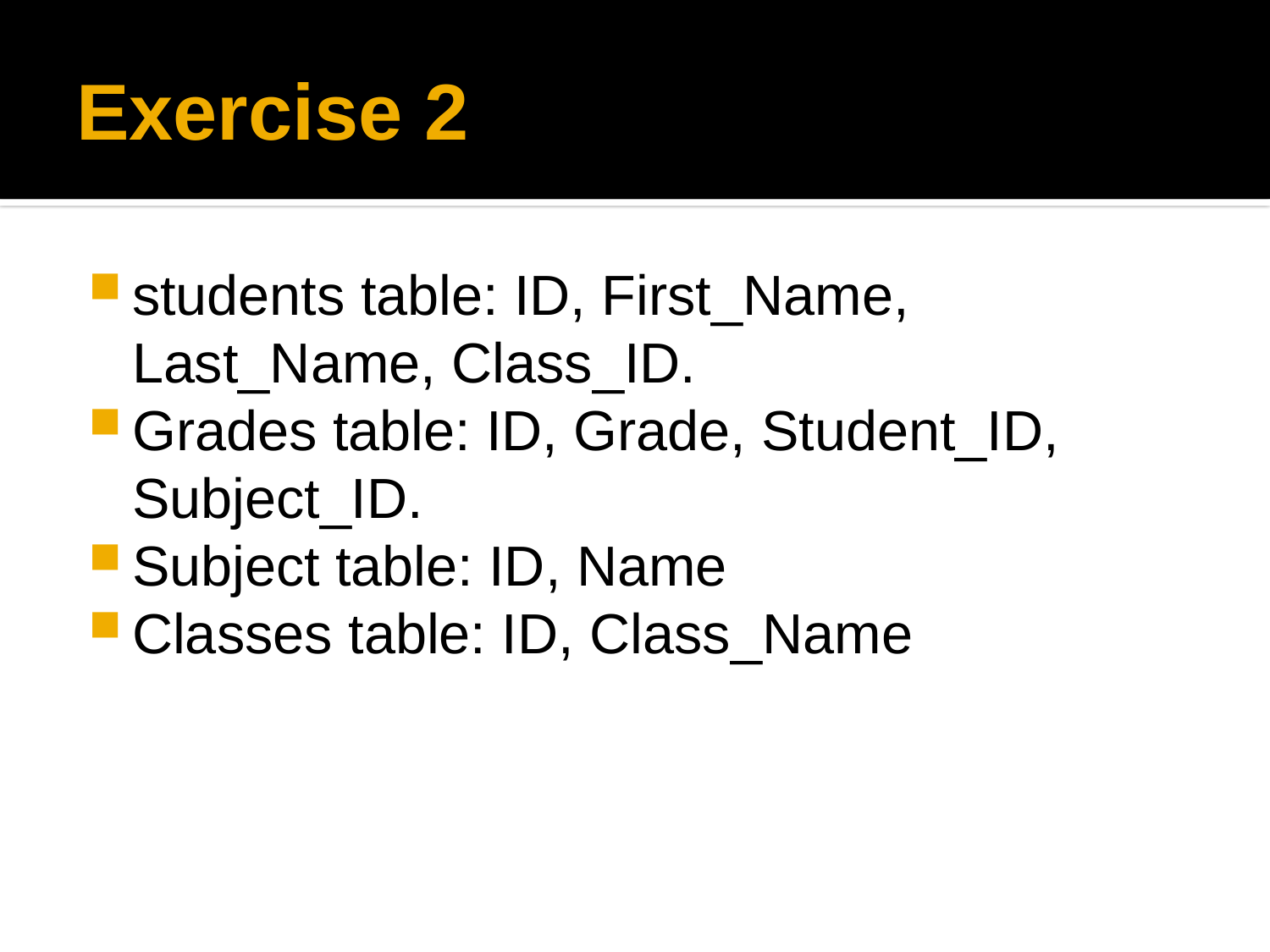

# Exercise 2
students table: ID, First_Name, Last_Name, Class_ID.
Grades table: ID, Grade, Student_ID, Subject_ID.
Subject table: ID, Name
Classes table: ID, Class_Name